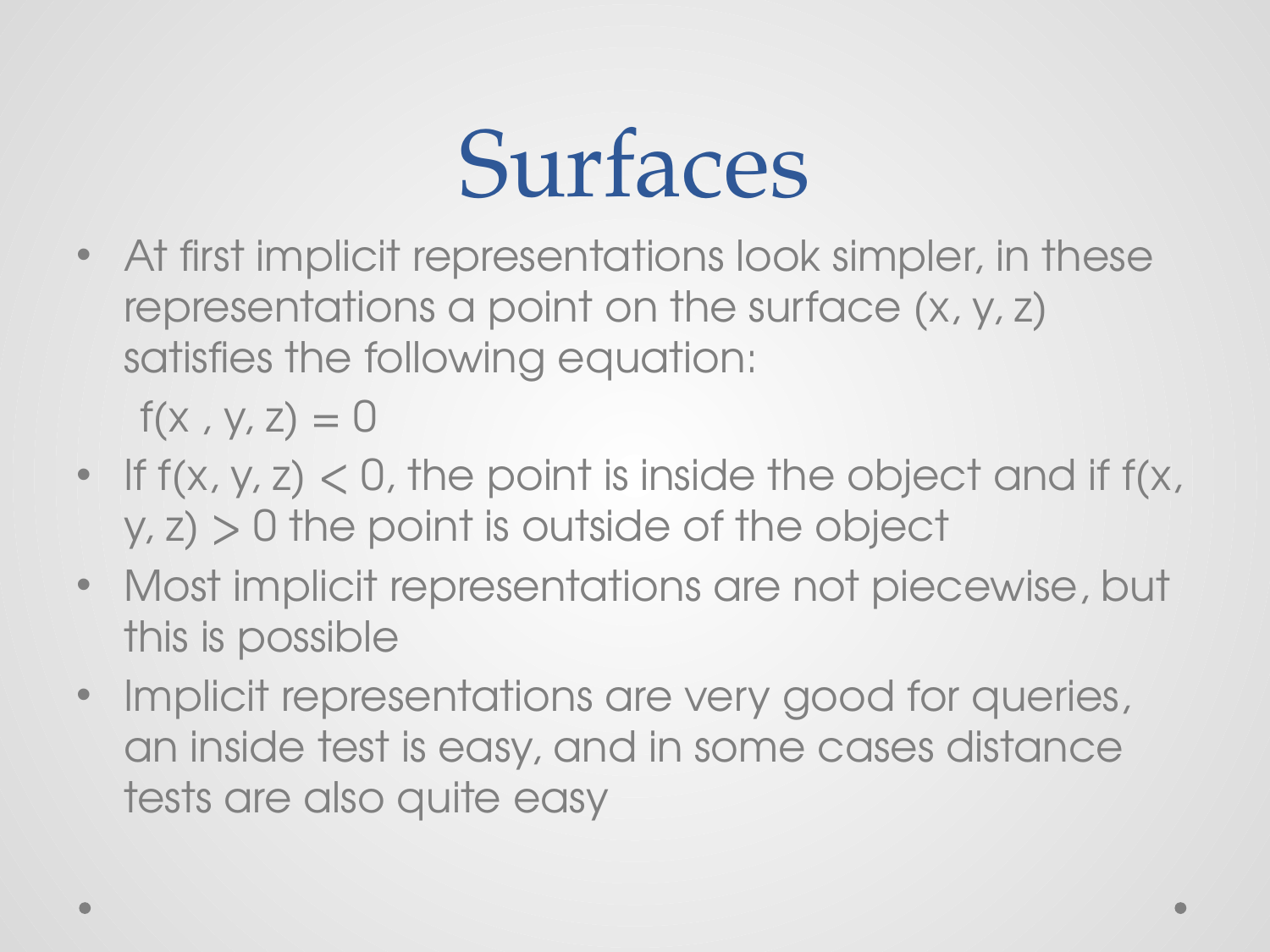

# Surfaces
At first implicit representations look simpler, in these representations a point on the surface (x, y, z) satisfies the following equation:
f(x , y, z) = 0
If f(x, y, z) < 0, the point is inside the object and if f(x, y, z) > 0 the point is outside of the object
Most implicit representations are not piecewise, but this is possible
Implicit representations are very good for queries, an inside test is easy, and in some cases distance tests are also quite easy